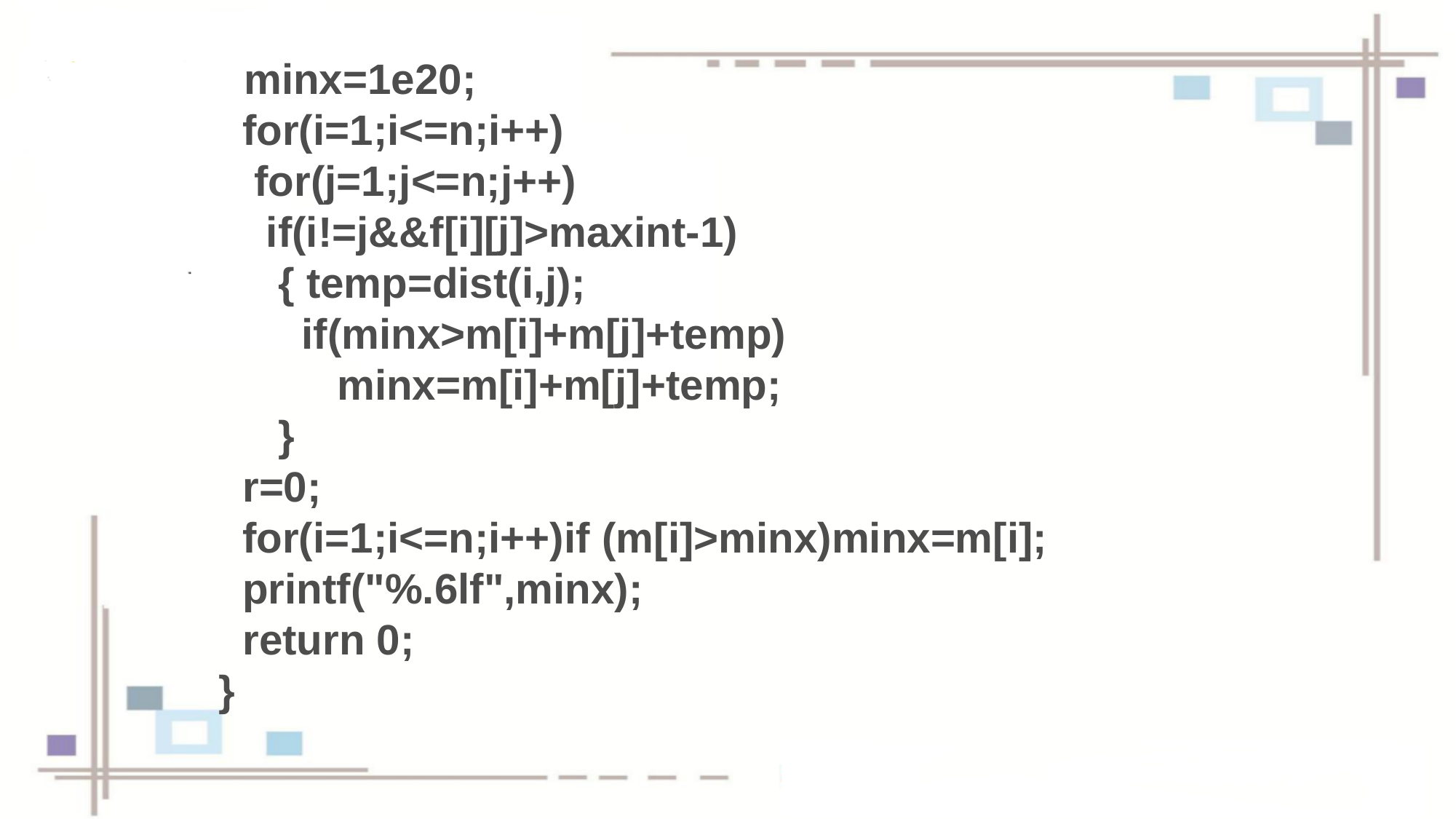

minx=1e20;
  for(i=1;i<=n;i++)
   for(j=1;j<=n;j++)
    if(i!=j&&f[i][j]>maxint-1)
     { temp=dist(i,j);
       if(minx>m[i]+m[j]+temp)
          minx=m[i]+m[j]+temp;
     }
  r=0;
  for(i=1;i<=n;i++)if (m[i]>minx)minx=m[i];
  printf("%.6lf",minx);
  return 0;
}